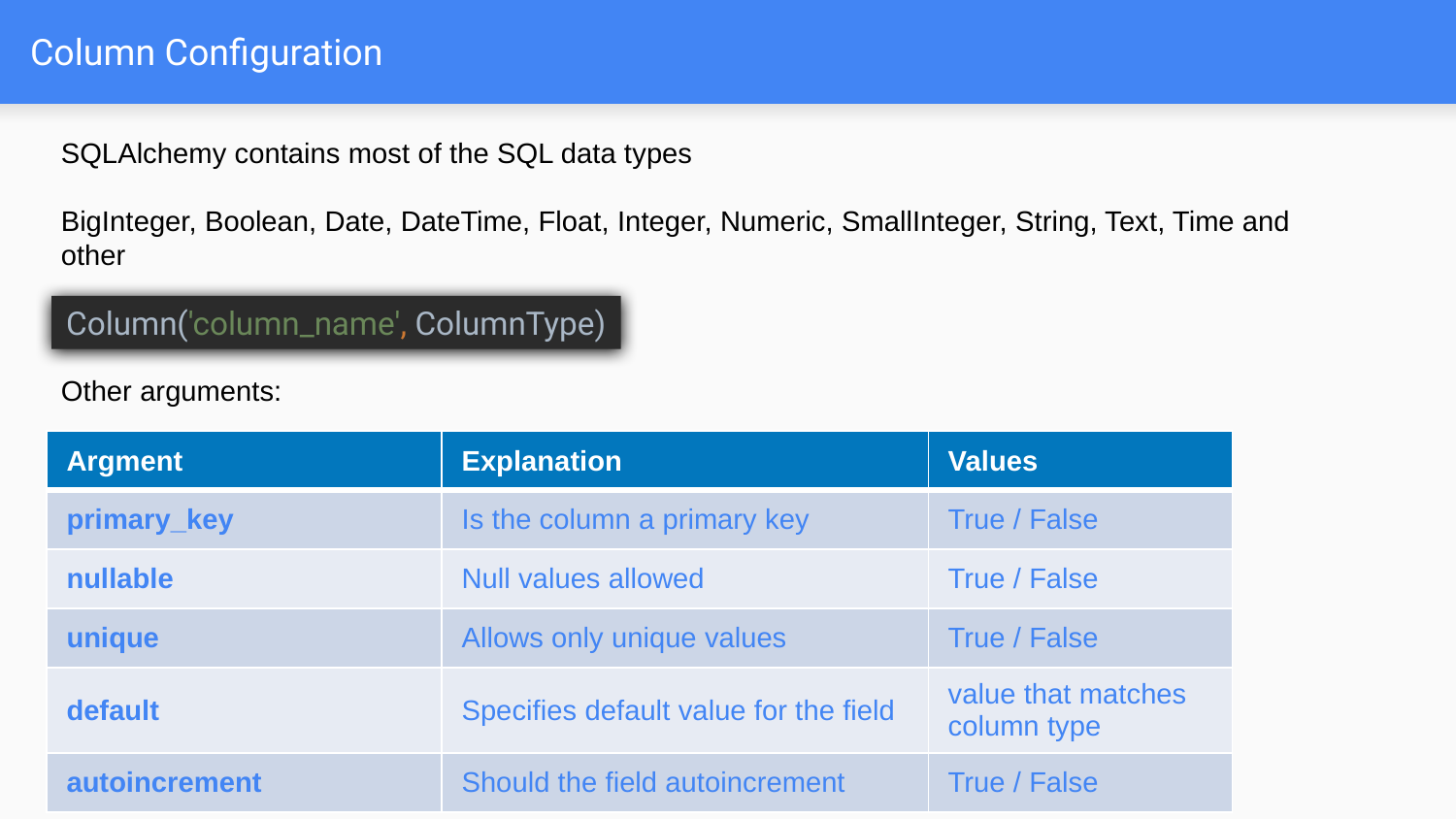

# Column Configuration
SQLAlchemy contains most of the SQL data types

BigInteger, Boolean, Date, DateTime, Float, Integer, Numeric, SmallInteger, String, Text, Time and other
Column('column_name', ColumnType)
Other arguments:
| Argment | Explanation | Values |
| --- | --- | --- |
| primary\_key | Is the column a primary key | True / False |
| nullable | Null values allowed | True / False |
| unique | Allows only unique values | True / False |
| default | Specifies default value for the field | value that matches column type |
| autoincrement | Should the field autoincrement | True / False |